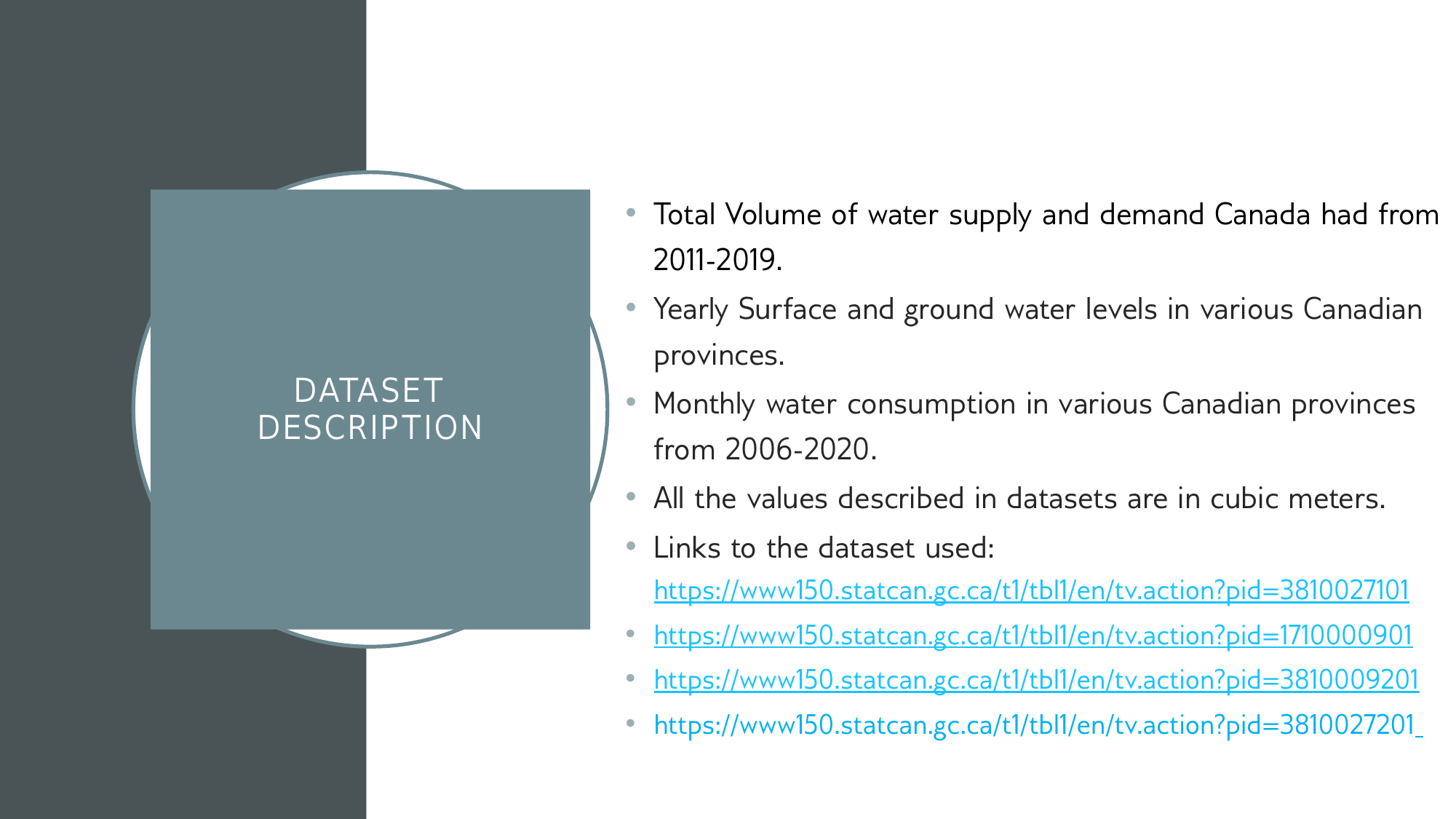

Total Volume of water supply and demand Canada had from 2011-2019.
Yearly Surface and ground water levels in various Canadian provinces.
Monthly water consumption in various Canadian provinces from 2006-2020.
All the values described in datasets are in cubic meters.
Links to the dataset used: https://www150.statcan.gc.ca/t1/tbl1/en/tv.action?pid=3810027101
https://www150.statcan.gc.ca/t1/tbl1/en/tv.action?pid=1710000901
https://www150.statcan.gc.ca/t1/tbl1/en/tv.action?pid=3810009201
https://www150.statcan.gc.ca/t1/tbl1/en/tv.action?pid=3810027201

# DATAset DEscription